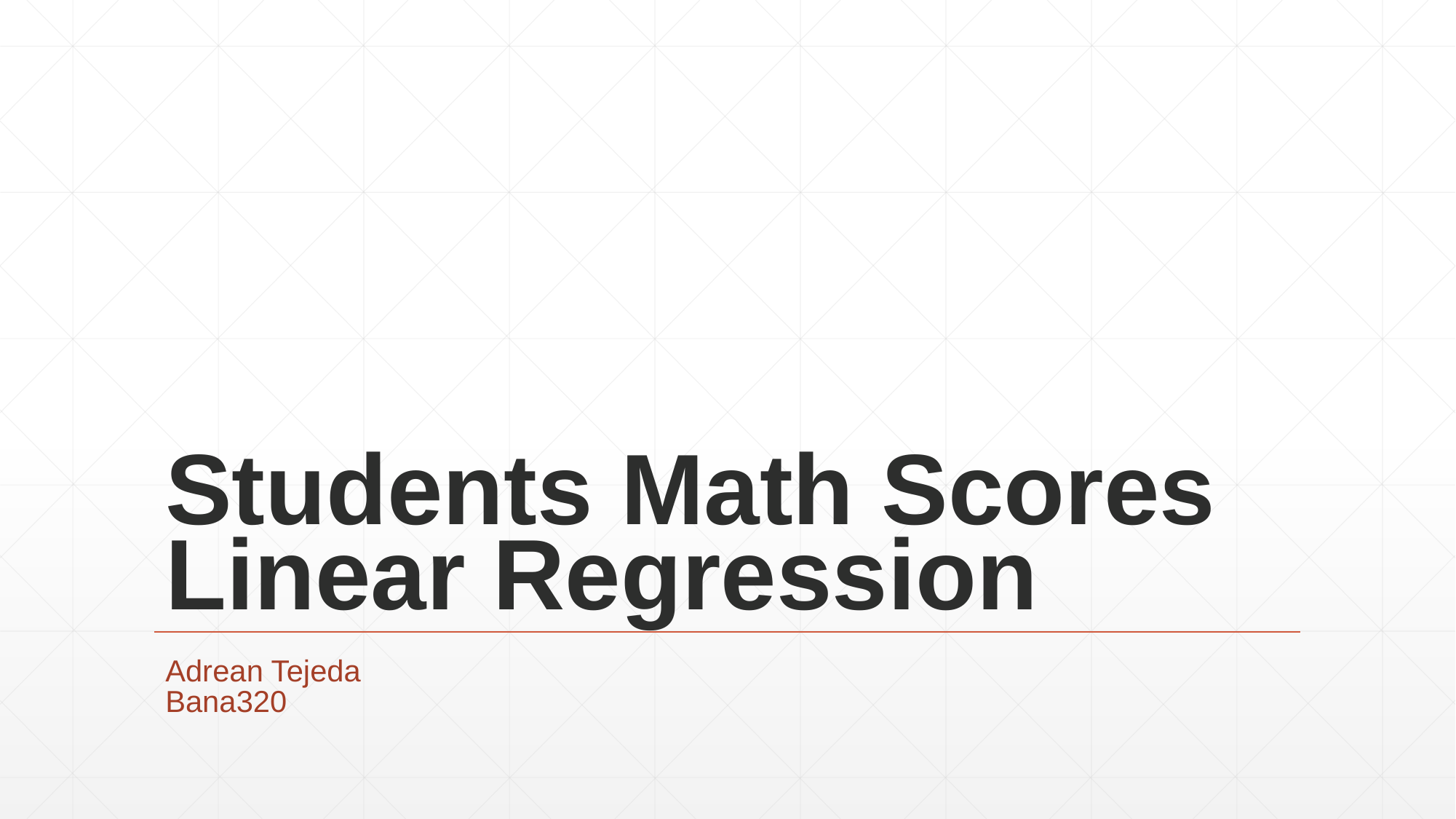

# Students Math Scores Linear Regression
Adrean Tejeda
Bana320